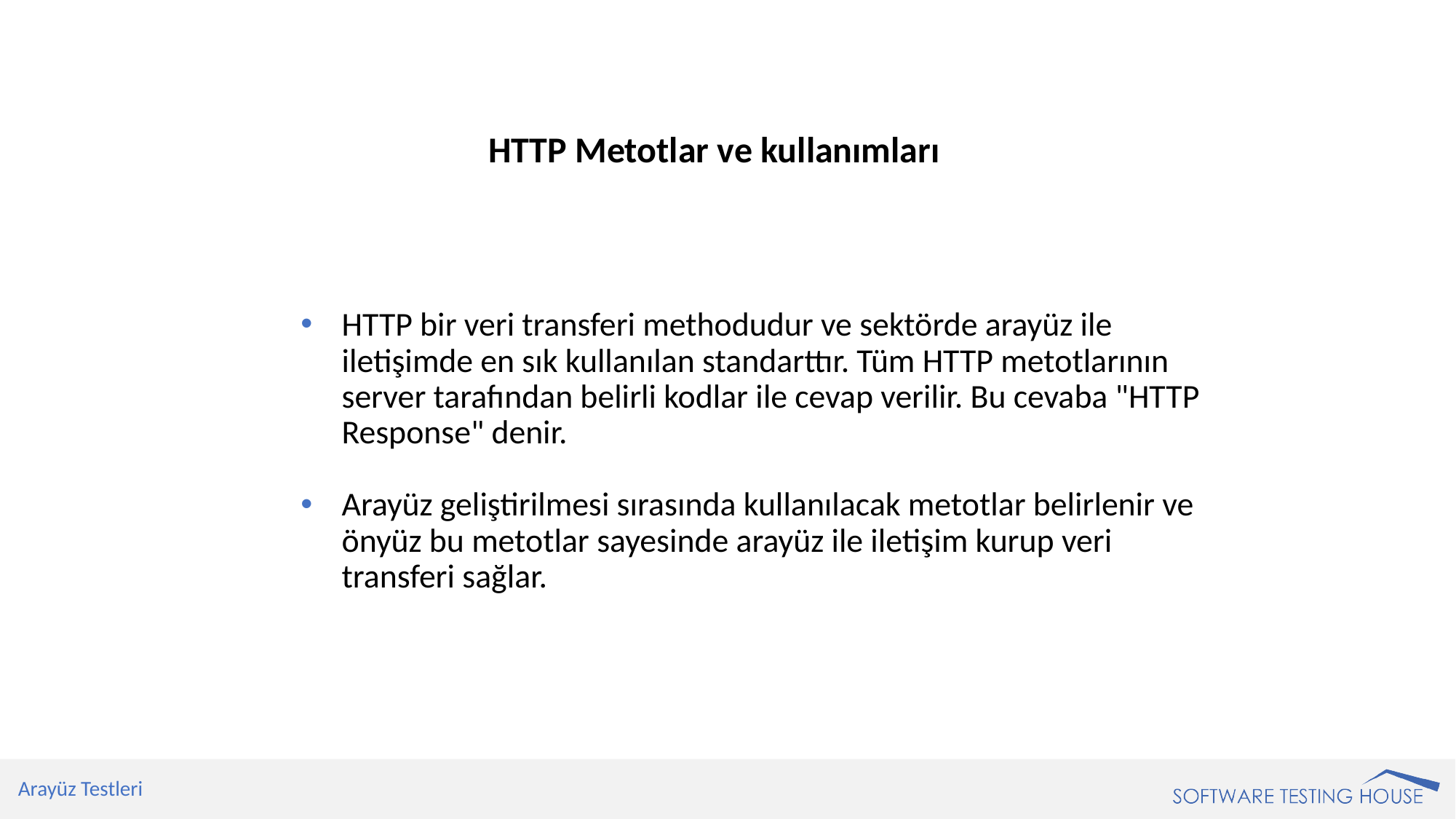

HTTP Metotlar ve kullanımları

HTTP bir veri transferi methodudur ve sektörde arayüz ile iletişimde en sık kullanılan standarttır. Tüm HTTP metotlarının server tarafından belirli kodlar ile cevap verilir. Bu cevaba "HTTP Response" denir.

Arayüz geliştirilmesi sırasında kullanılacak metotlar belirlenir ve önyüz bu metotlar sayesinde arayüz ile iletişim kurup veri transferi sağlar.

Arayüz Testleri